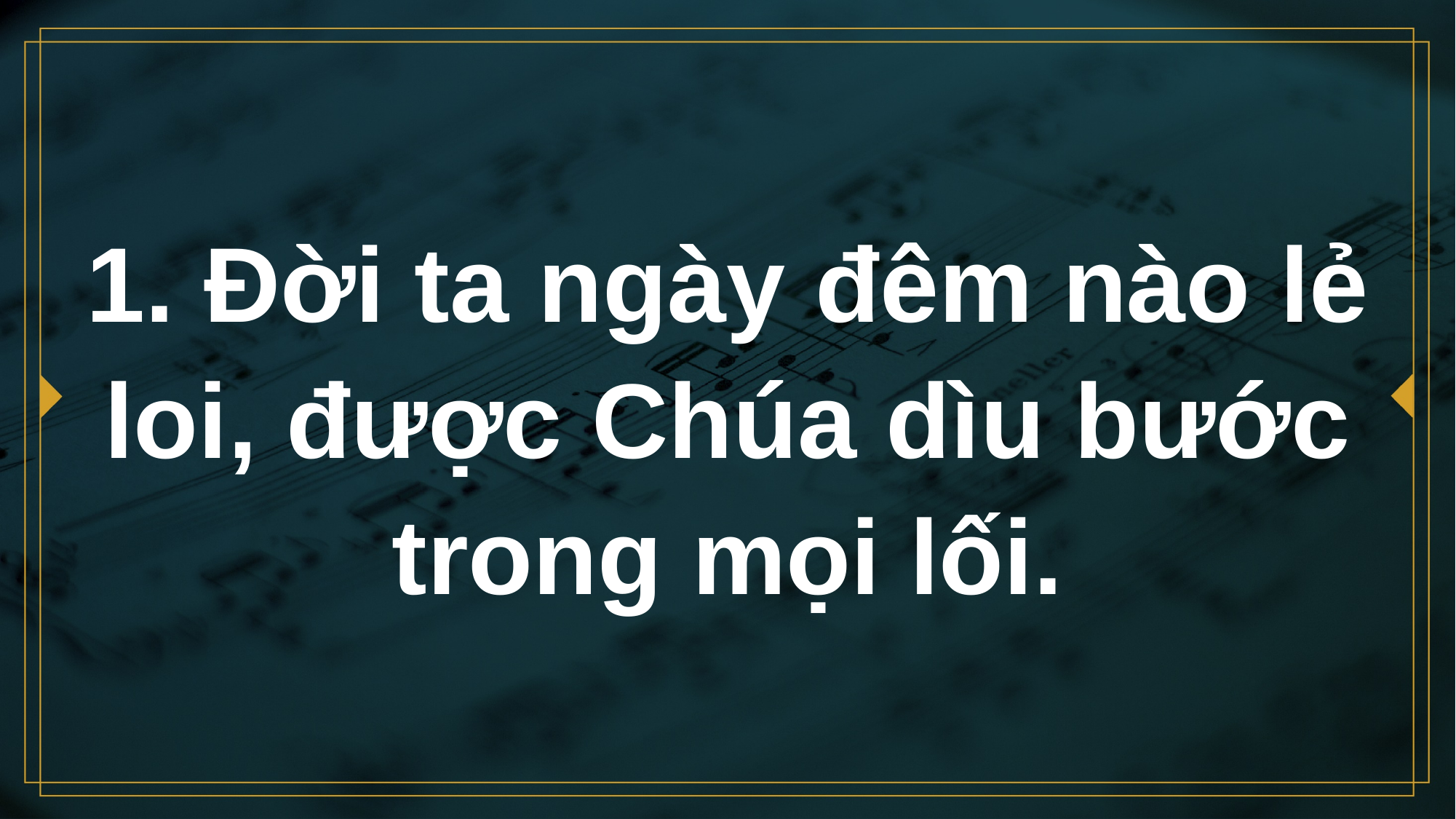

# 1. Đời ta ngày đêm nào lẻ loi, được Chúa dìu bước trong mọi lối.